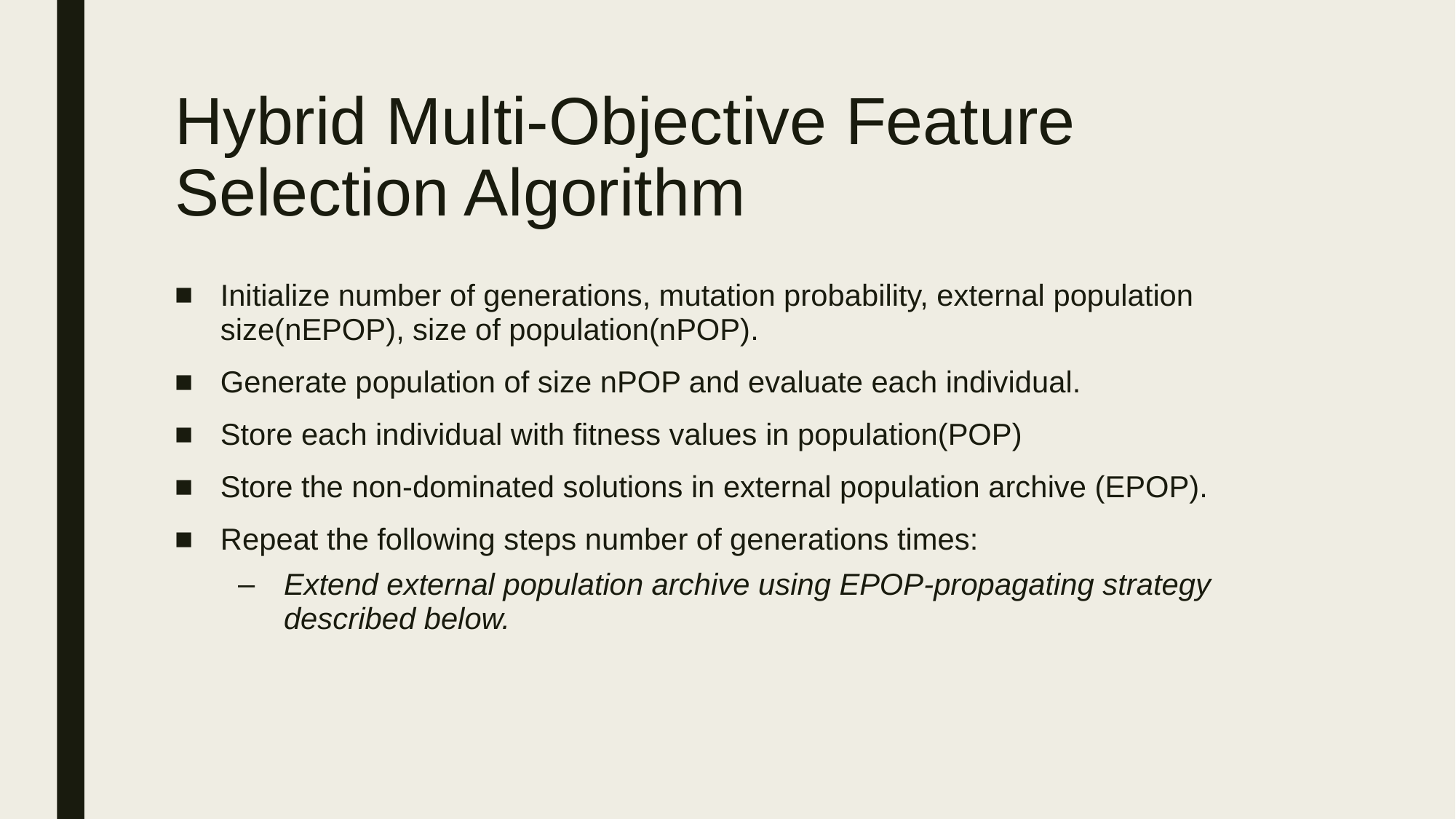

# Hybrid Multi-Objective Feature Selection Algorithm
Initialize number of generations, mutation probability, external population size(nEPOP), size of population(nPOP).
Generate population of size nPOP and evaluate each individual.
Store each individual with fitness values in population(POP)
Store the non-dominated solutions in external population archive (EPOP).
Repeat the following steps number of generations times:
Extend external population archive using EPOP-propagating strategy described below.